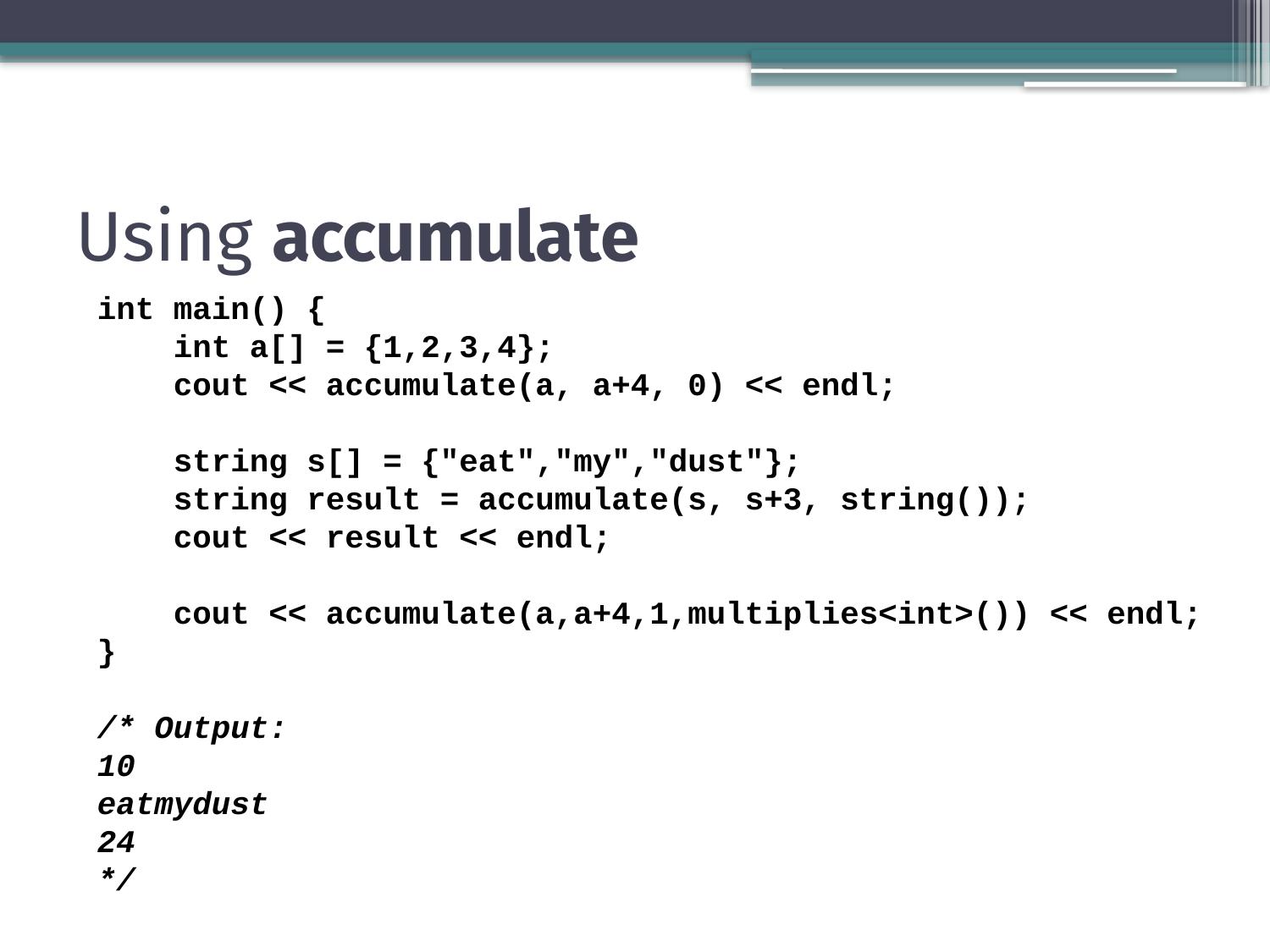

# Using accumulate
int main() {
    int a[] = {1,2,3,4};
    cout << accumulate(a, a+4, 0) << endl;

    string s[] = {"eat","my","dust"};
    string result = accumulate(s, s+3, string());
    cout << result << endl;

    cout << accumulate(a,a+4,1,multiplies<int>()) << endl;
}

/* Output:
10
eatmydust
24
*/